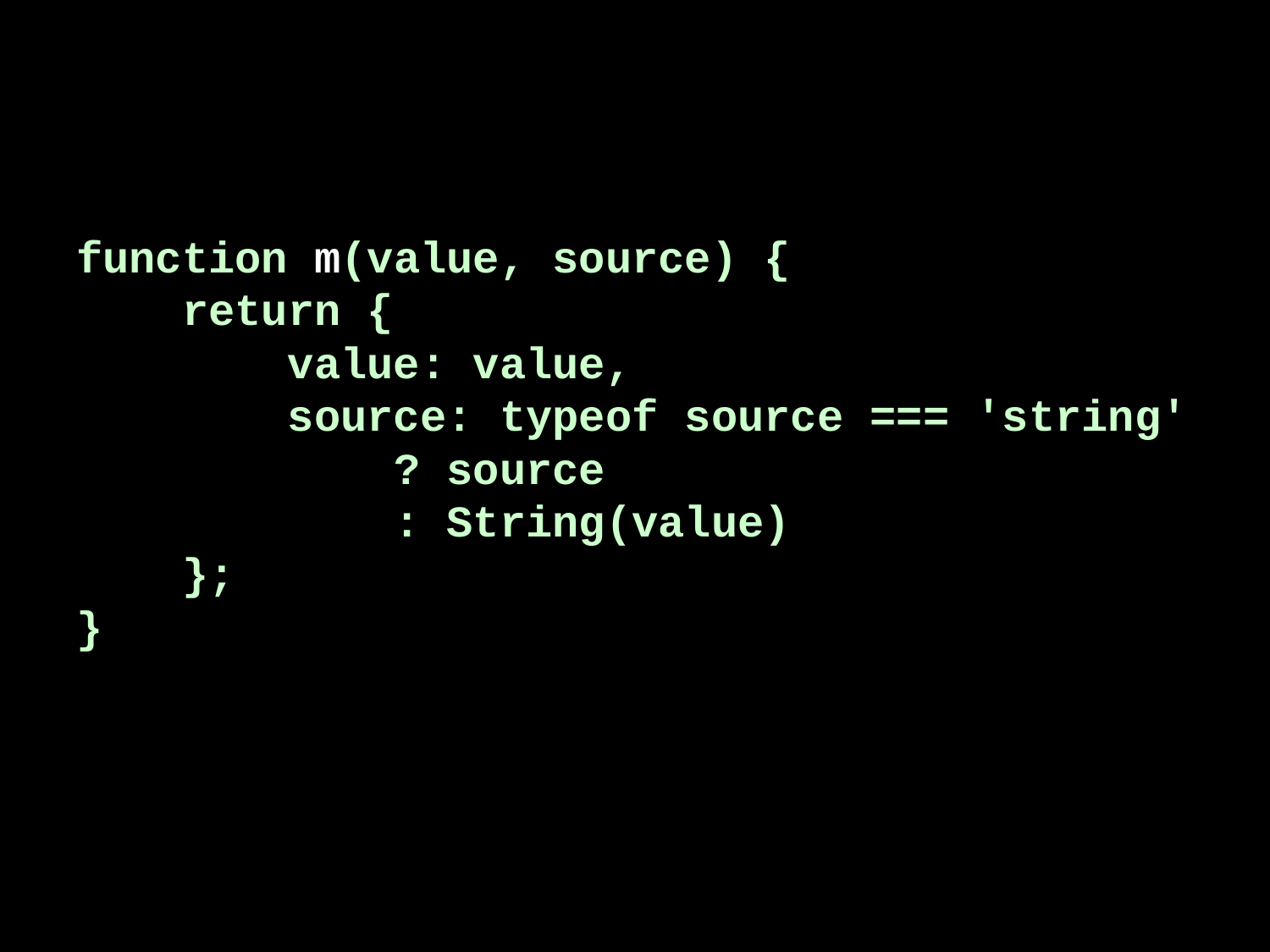

#
function m(value, source) {
    return {
        value: value,
        source: typeof source === 'string'
            ? source
            : String(value)
    };
}